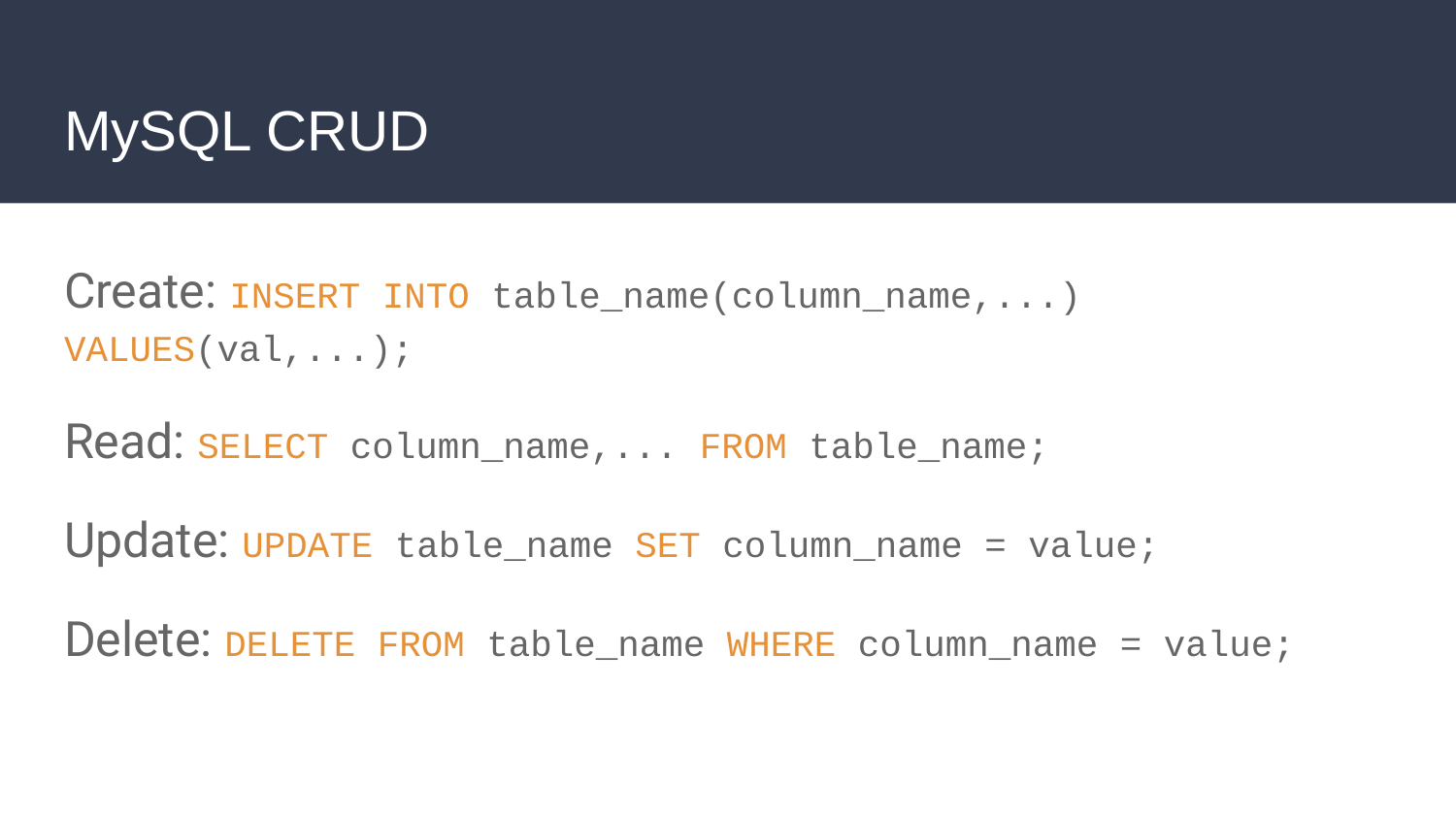

# MySQL CRUD
Create: INSERT INTO table_name(column_name,...) VALUES(val,...);
Read: SELECT column_name,... FROM table_name;
Update: UPDATE table_name SET column_name = value;
Delete: DELETE FROM table_name WHERE column_name = value;